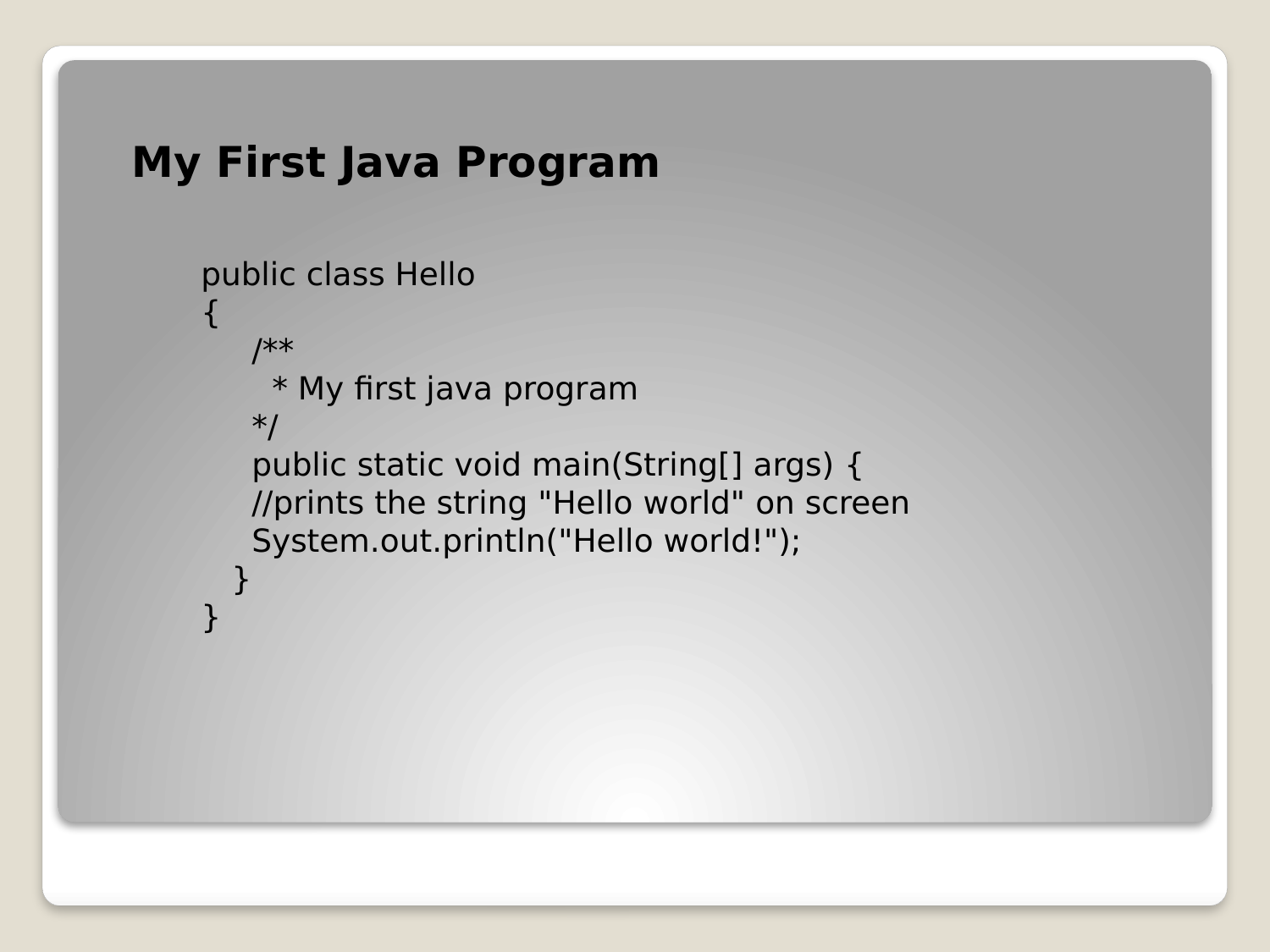

My First Java Program
public class Hello
{
     /**
       * My first java program
     */
     public static void main(String[] args) {
     //prints the string "Hello world" on screen
     System.out.println("Hello world!");
   }
}